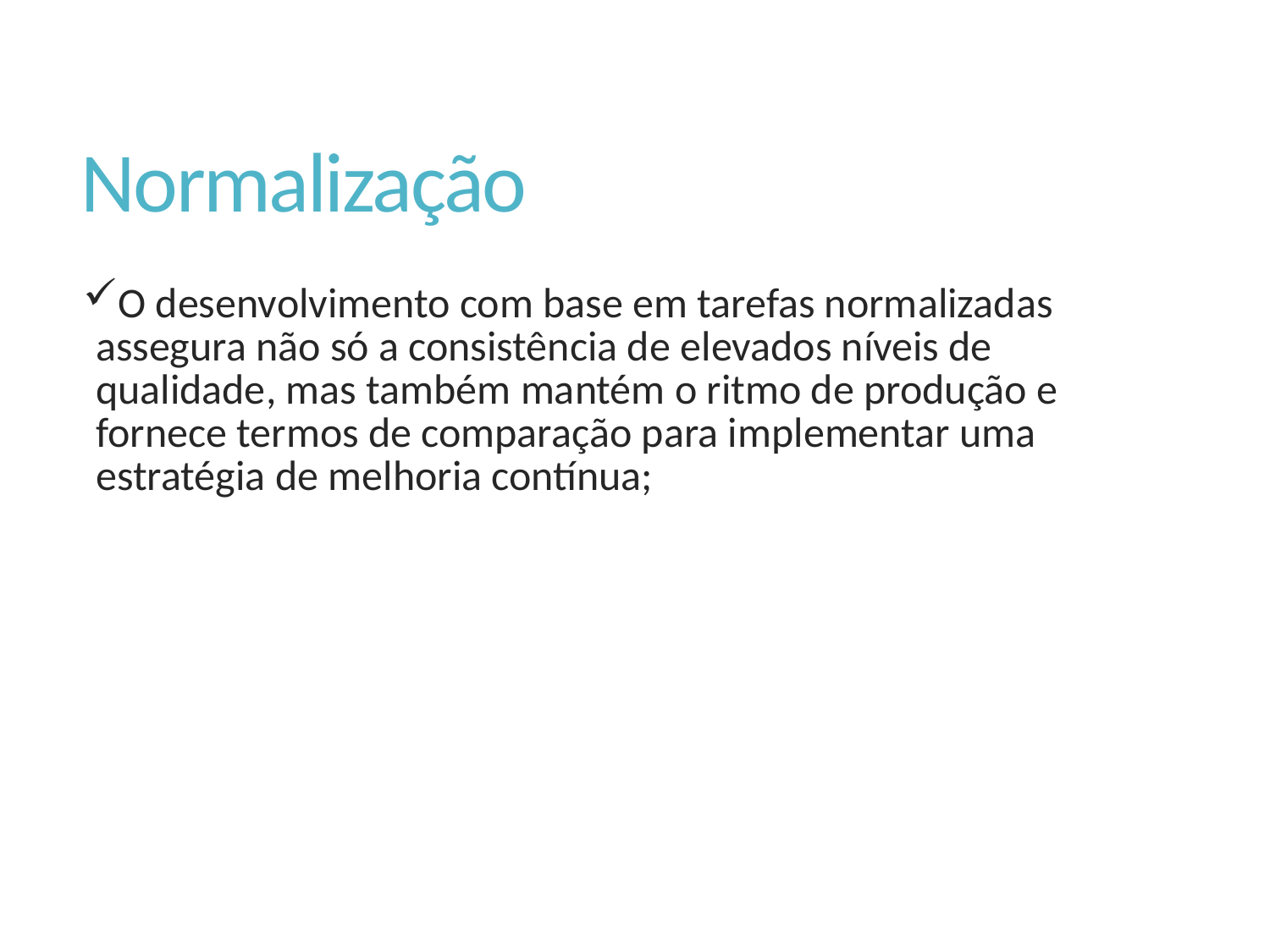

# Normalização
O desenvolvimento com base em tarefas normalizadas assegura não só a consistência de elevados níveis de qualidade, mas também mantém o ritmo de produção e fornece termos de comparação para implementar uma estratégia de melhoria contínua;